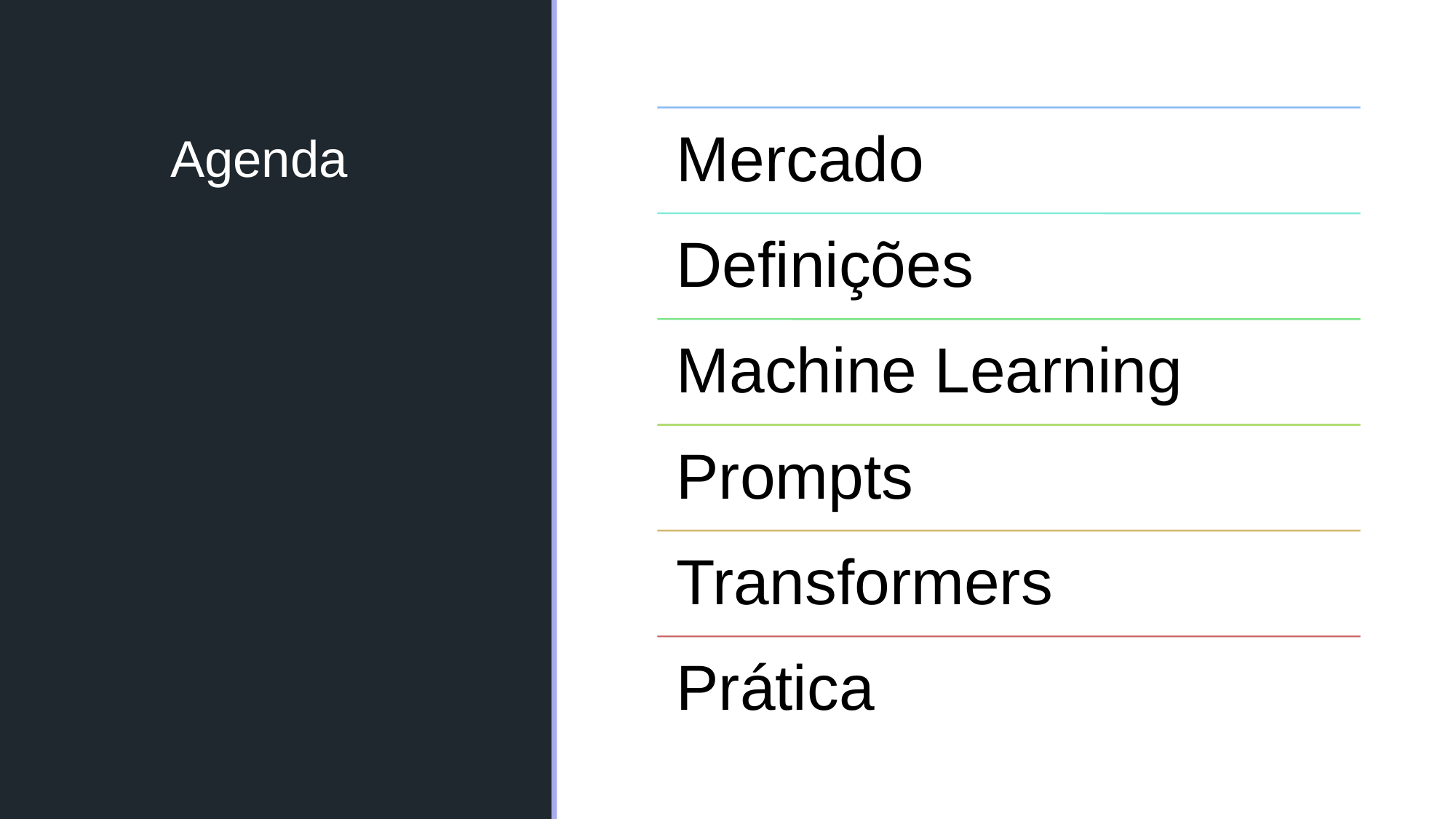

Mercado
Definições
Machine Learning
Prompts
Transformers
Prática
# Agenda